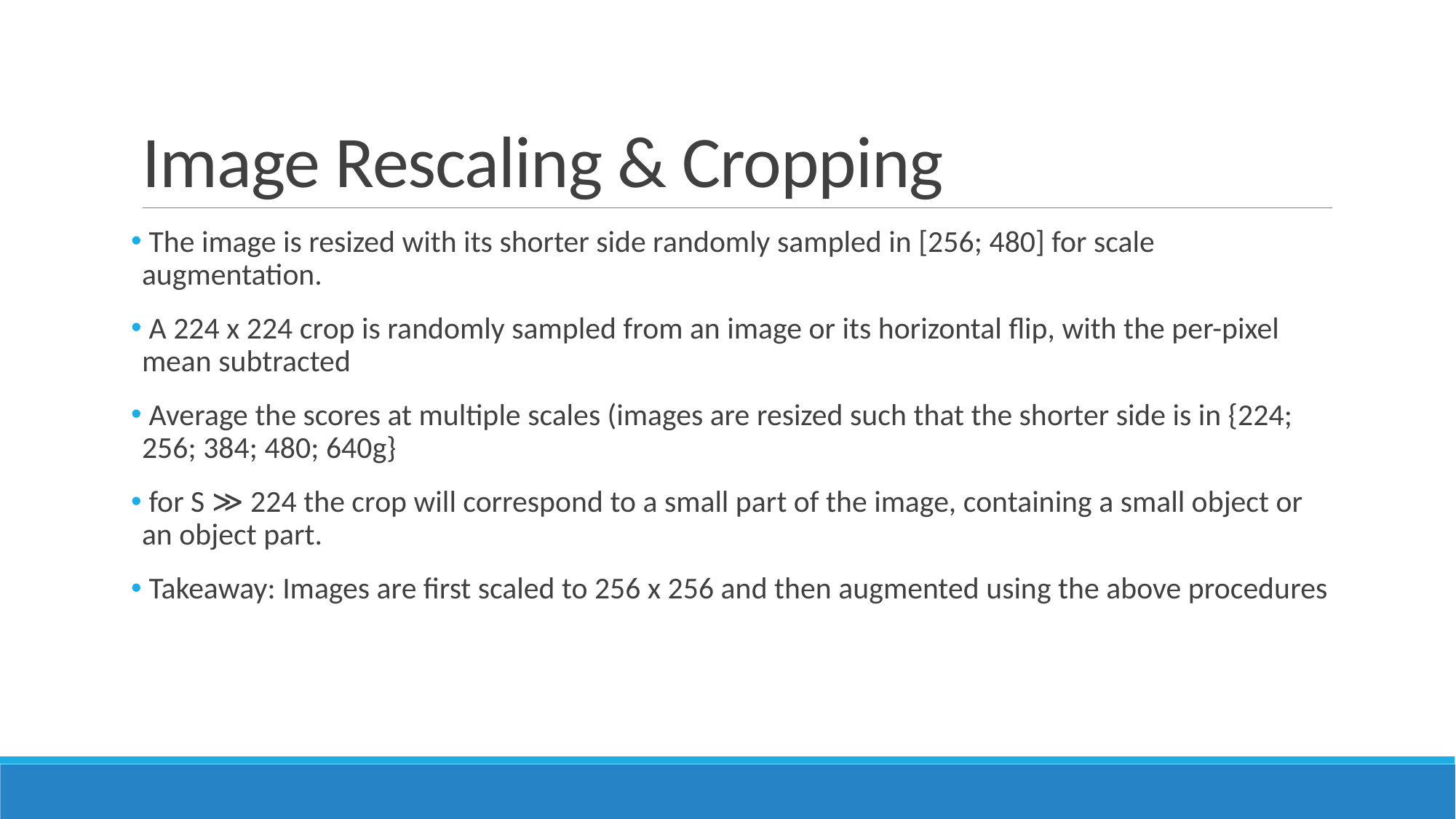

# Image Rescaling & Cropping
 The image is resized with its shorter side randomly sampled in [256; 480] for scale augmentation.
 A 224 x 224 crop is randomly sampled from an image or its horizontal flip, with the per-pixel mean subtracted
 Average the scores at multiple scales (images are resized such that the shorter side is in {224; 256; 384; 480; 640g}
 for S ≫ 224 the crop will correspond to a small part of the image, containing a small object or an object part.
 Takeaway: Images are first scaled to 256 x 256 and then augmented using the above procedures